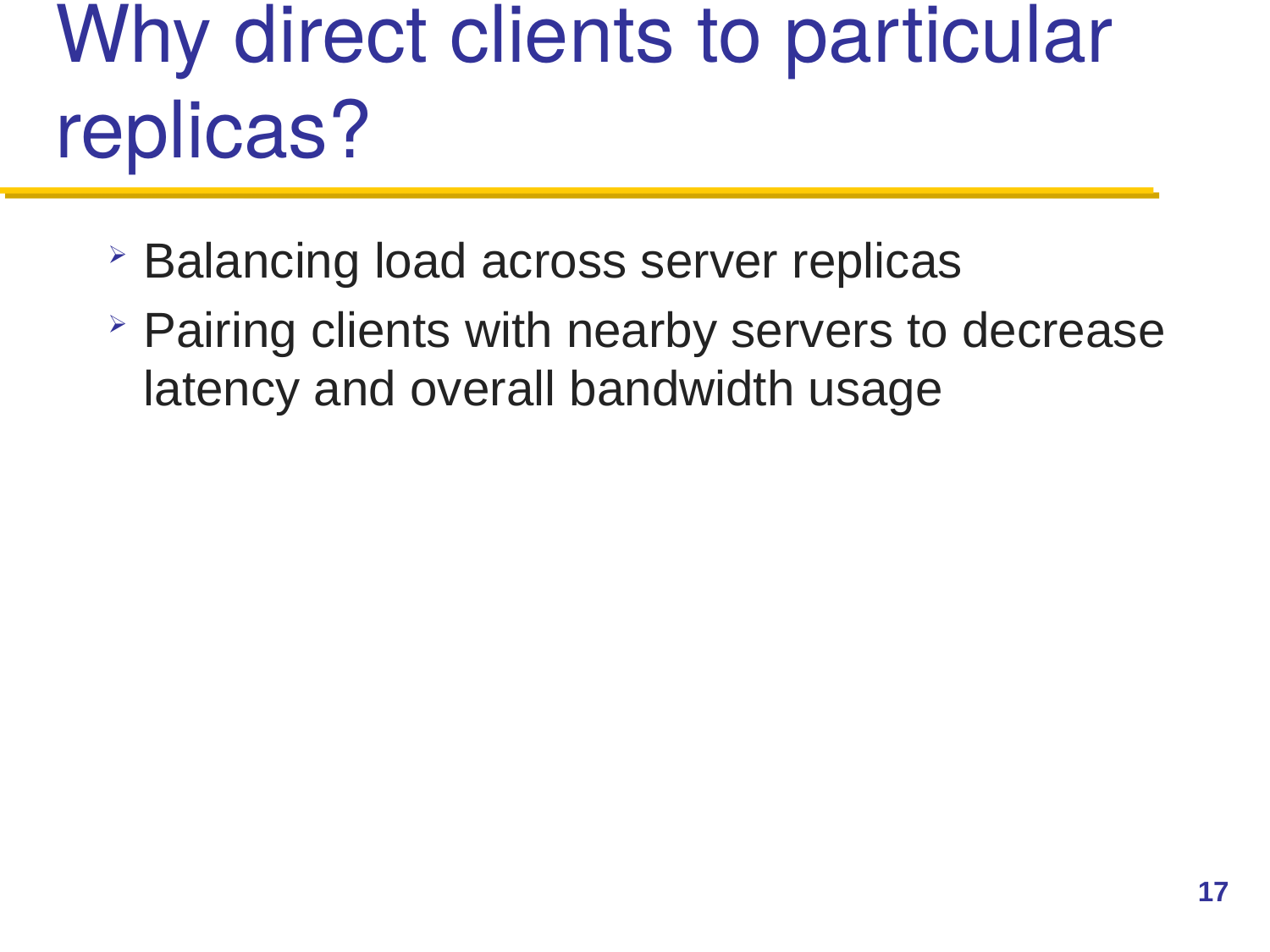

# Why direct clients to particular replicas?
Balancing load across server replicas
Pairing clients with nearby servers to decrease latency and overall bandwidth usage
17